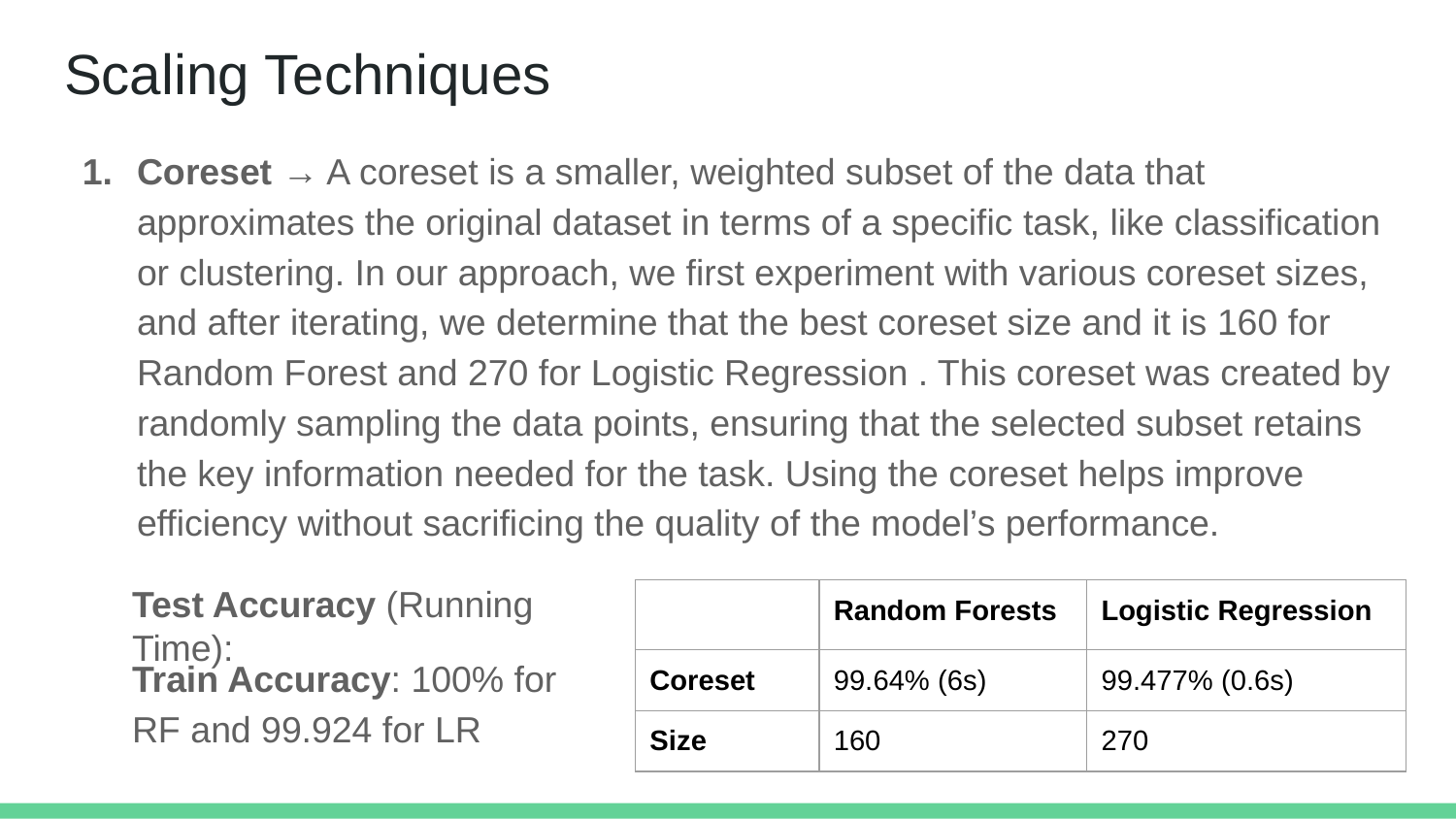

# Scaling Techniques
Coreset → A coreset is a smaller, weighted subset of the data that approximates the original dataset in terms of a specific task, like classification or clustering. In our approach, we first experiment with various coreset sizes, and after iterating, we determine that the best coreset size and it is 160 for Random Forest and 270 for Logistic Regression . This coreset was created by randomly sampling the data points, ensuring that the selected subset retains the key information needed for the task. Using the coreset helps improve efficiency without sacrificing the quality of the model’s performance.
Test Accuracy (Running Time):
|  | Random Forests | Logistic Regression |
| --- | --- | --- |
| Coreset | 99.64% (6s) | 99.477% (0.6s) |
| Size | 160 | 270 |
Train Accuracy: 100% for RF and 99.924 for LR